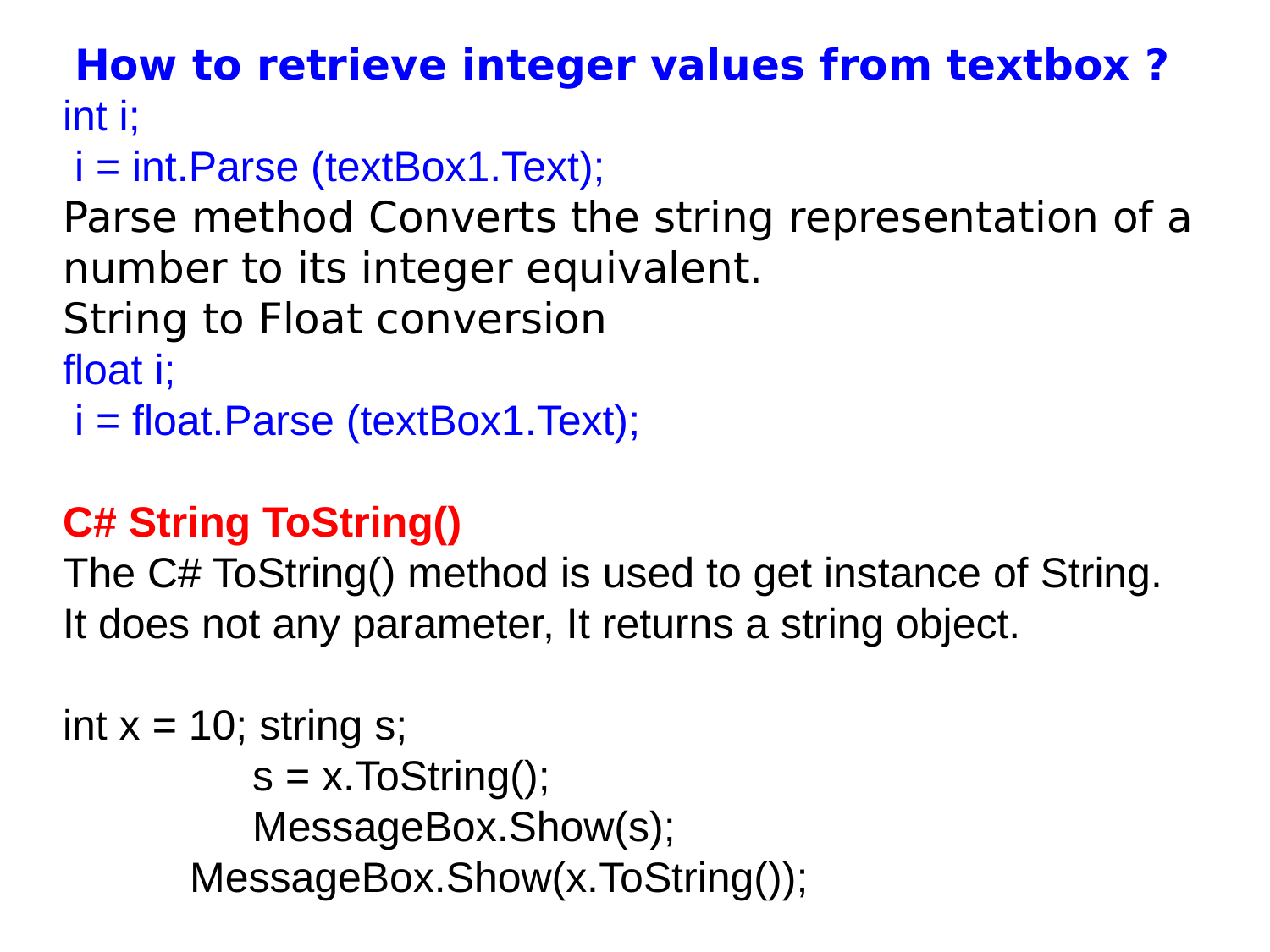

How to retrieve integer values from textbox ?
int i;
 i = int.Parse (textBox1.Text);
Parse method Converts the string representation of a number to its integer equivalent.
String to Float conversion
float i;
 i = float.Parse (textBox1.Text);

C# String ToString()
The C# ToString() method is used to get instance of String.
It does not any parameter, It returns a string object.

int x = 10; string s;
                s = x.ToString();
                MessageBox.Show(s);
	MessageBox.Show(x.ToString());